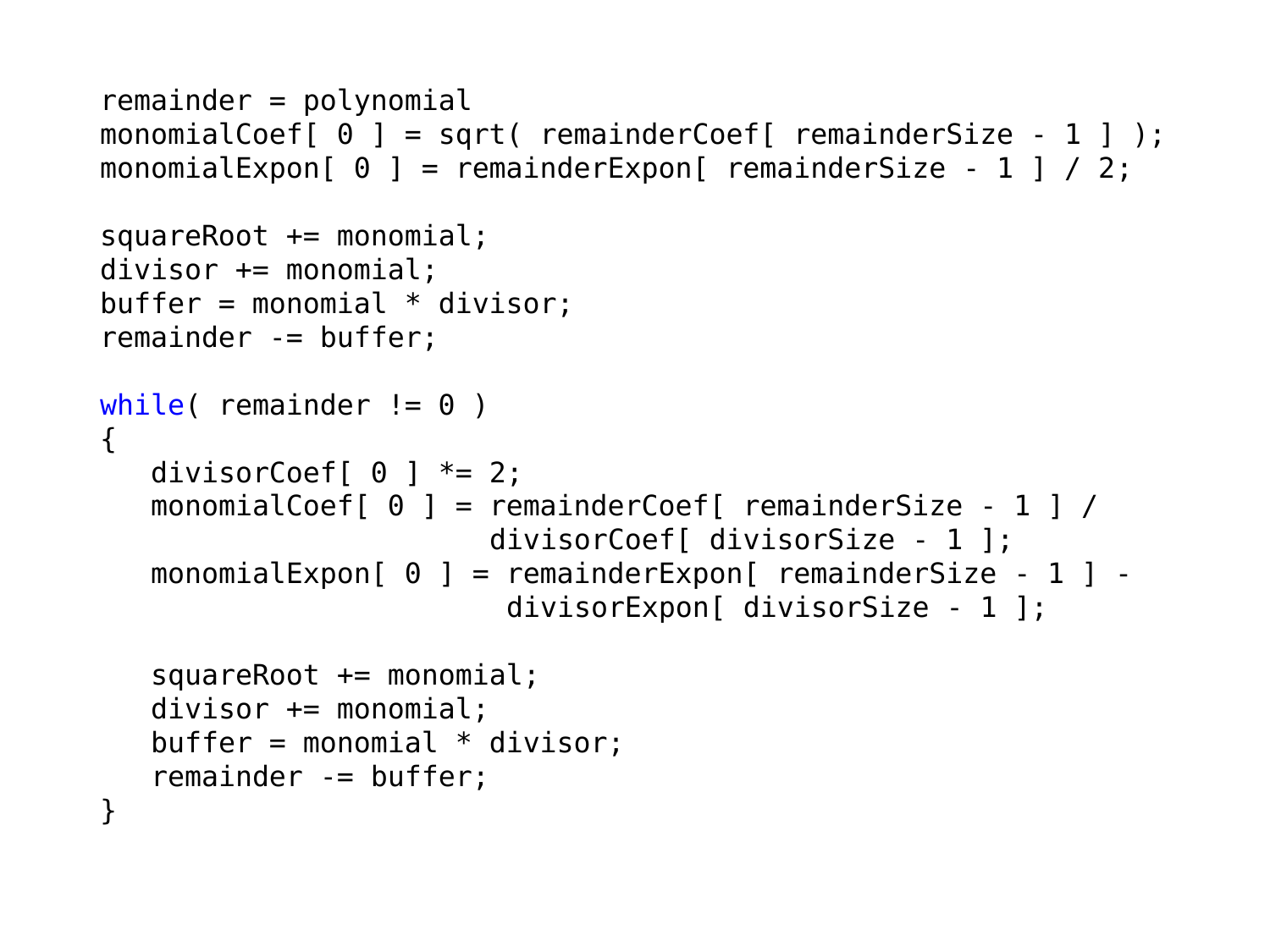

remainder = polynomial
monomialCoef[ 0 ] = sqrt( remainderCoef[ remainderSize - 1 ] );
monomialExpon[ 0 ] = remainderExpon[ remainderSize - 1 ] / 2;

squareRoot += monomial;
divisor += monomial;
buffer = monomial * divisor;
remainder -= buffer;

while( remainder != 0 )
{
   divisorCoef[ 0 ] *= 2;
   monomialCoef[ 0 ] = remainderCoef[ remainderSize - 1 ] /
                       divisorCoef[ divisorSize - 1 ];
   monomialExpon[ 0 ] = remainderExpon[ remainderSize - 1 ] -
                        divisorExpon[ divisorSize - 1 ];

   squareRoot += monomial;
   divisor += monomial;
   buffer = monomial * divisor;
   remainder -= buffer;
}